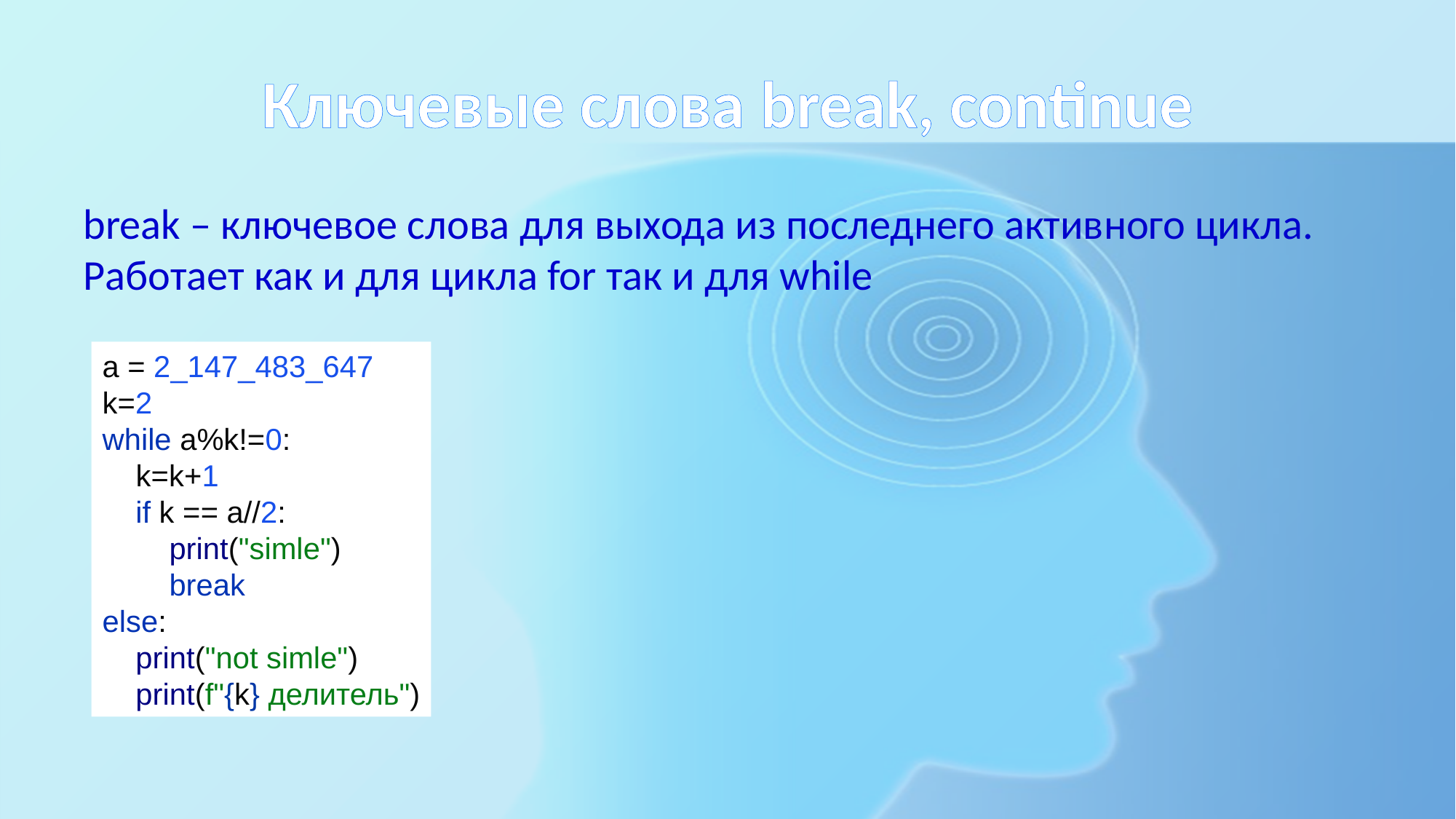

# Ключевые слова break, continue
break – ключевое слова для выхода из последнего активного цикла. Работает как и для цикла for так и для while

a = 2_147_483_647
k=2
while a%k!=0:
    k=k+1
    if k == a//2:
        print("simle")
        break
else:
    print("not simle")
    print(f"{k} делитель")